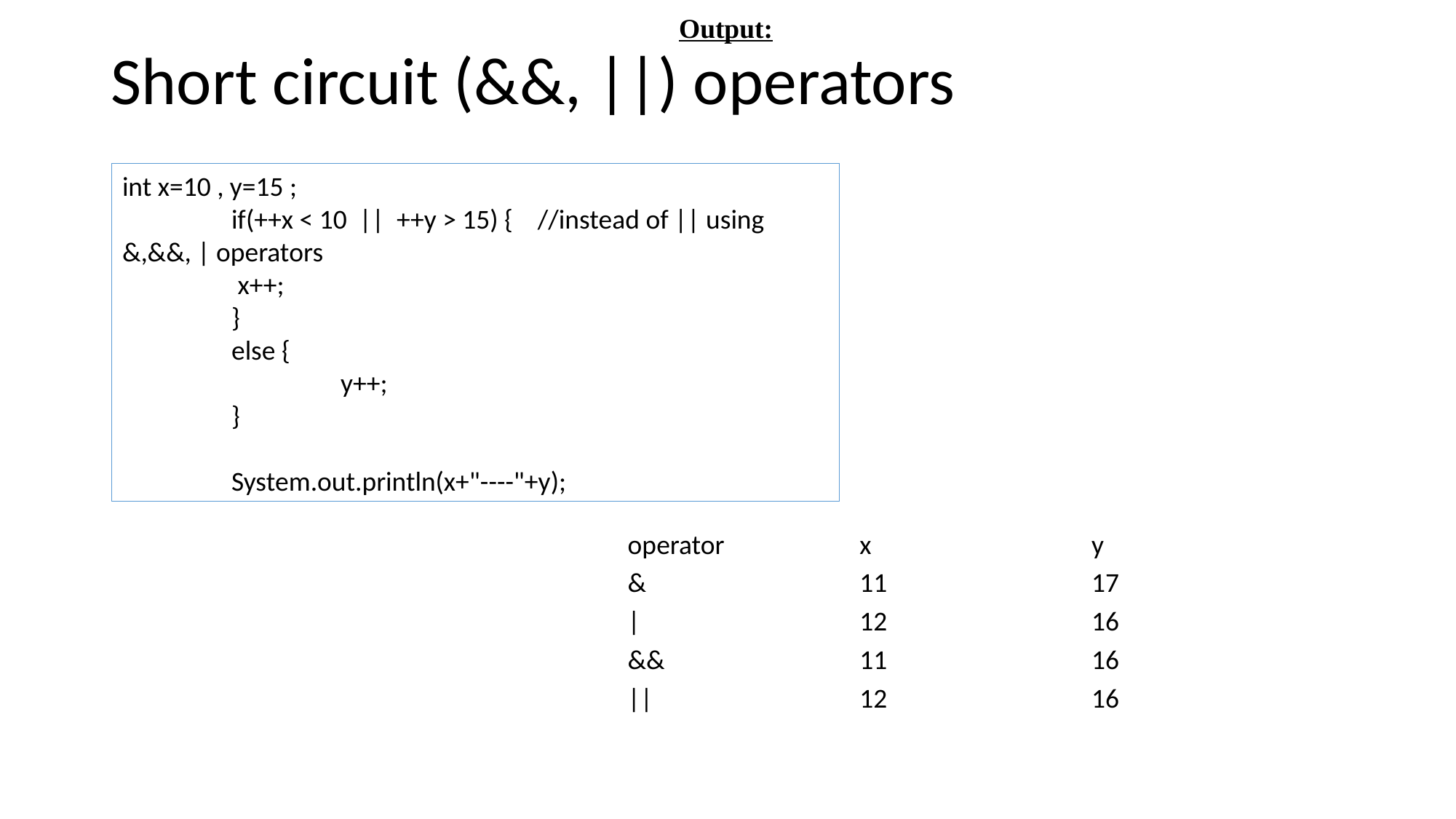

Output:
# Short circuit (&&, ||) operators
int x=10 , y=15 ;
    	if(++x < 10  ||  ++y > 15) {    //instead of || using  &,&&, | operators
    	 x++;
    	}
    	else {
    		y++;
    	}

    	System.out.println(x+"----"+y);
| operator | x | y |
| --- | --- | --- |
| & | 11 | 17 |
| | | 12 | 16 |
| && | 11 | 16 |
| || | 12 | 16 |